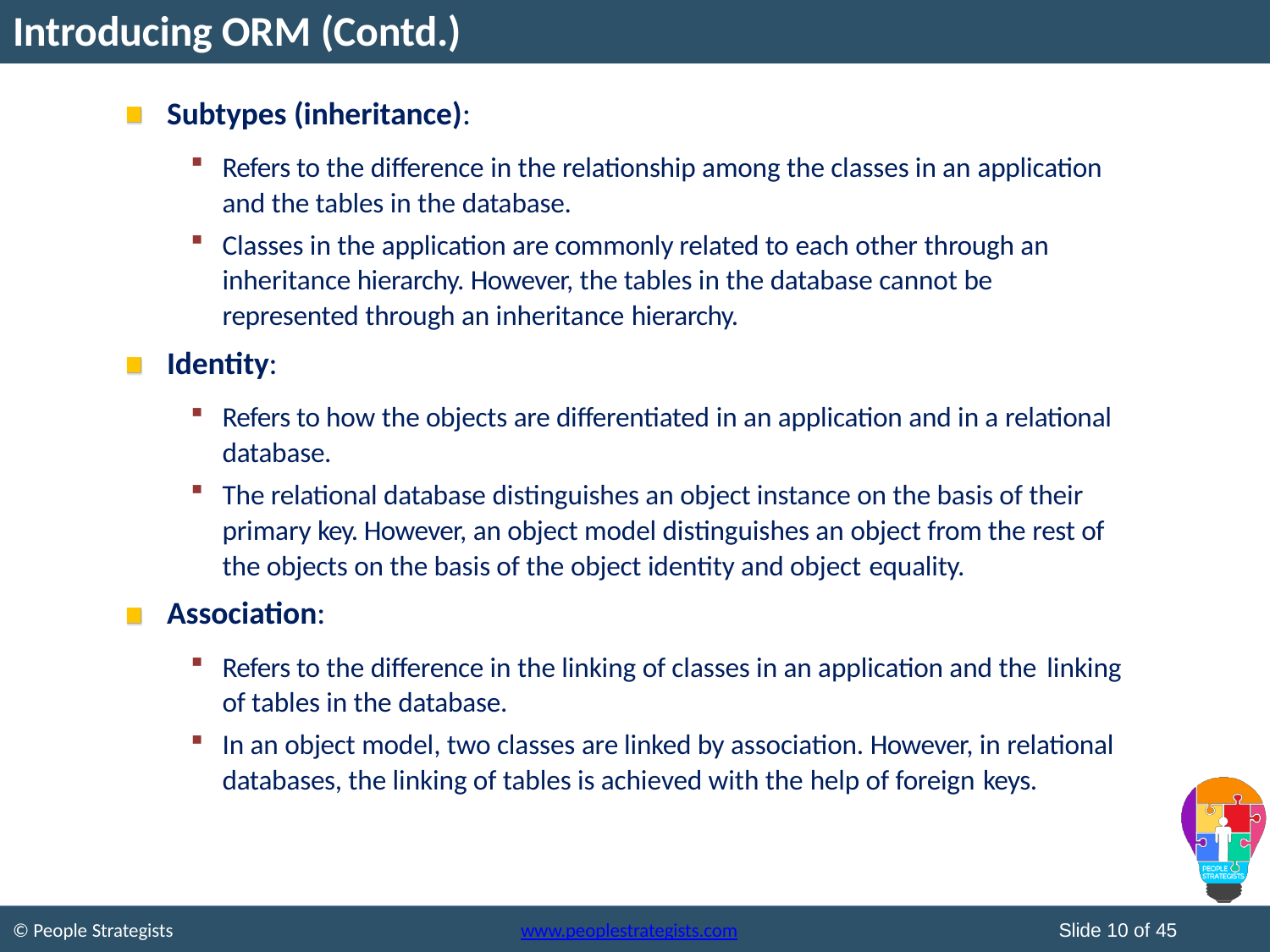

# Introducing ORM (Contd.)
Subtypes (inheritance):
Refers to the difference in the relationship among the classes in an application  and the tables in the database.
Classes in the application are commonly related to each other through an  inheritance hierarchy. However, the tables in the database cannot be  represented through an inheritance hierarchy.
Identity:
Refers to how the objects are differentiated in an application and in a relational  database.
The relational database distinguishes an object instance on the basis of their  primary key. However, an object model distinguishes an object from the rest of  the objects on the basis of the object identity and object equality.
Association:
Refers to the difference in the linking of classes in an application and the linking
of tables in the database.
In an object model, two classes are linked by association. However, in relational  databases, the linking of tables is achieved with the help of foreign keys.

Slide 10 of 45
© People Strategists
www.peoplestrategists.com